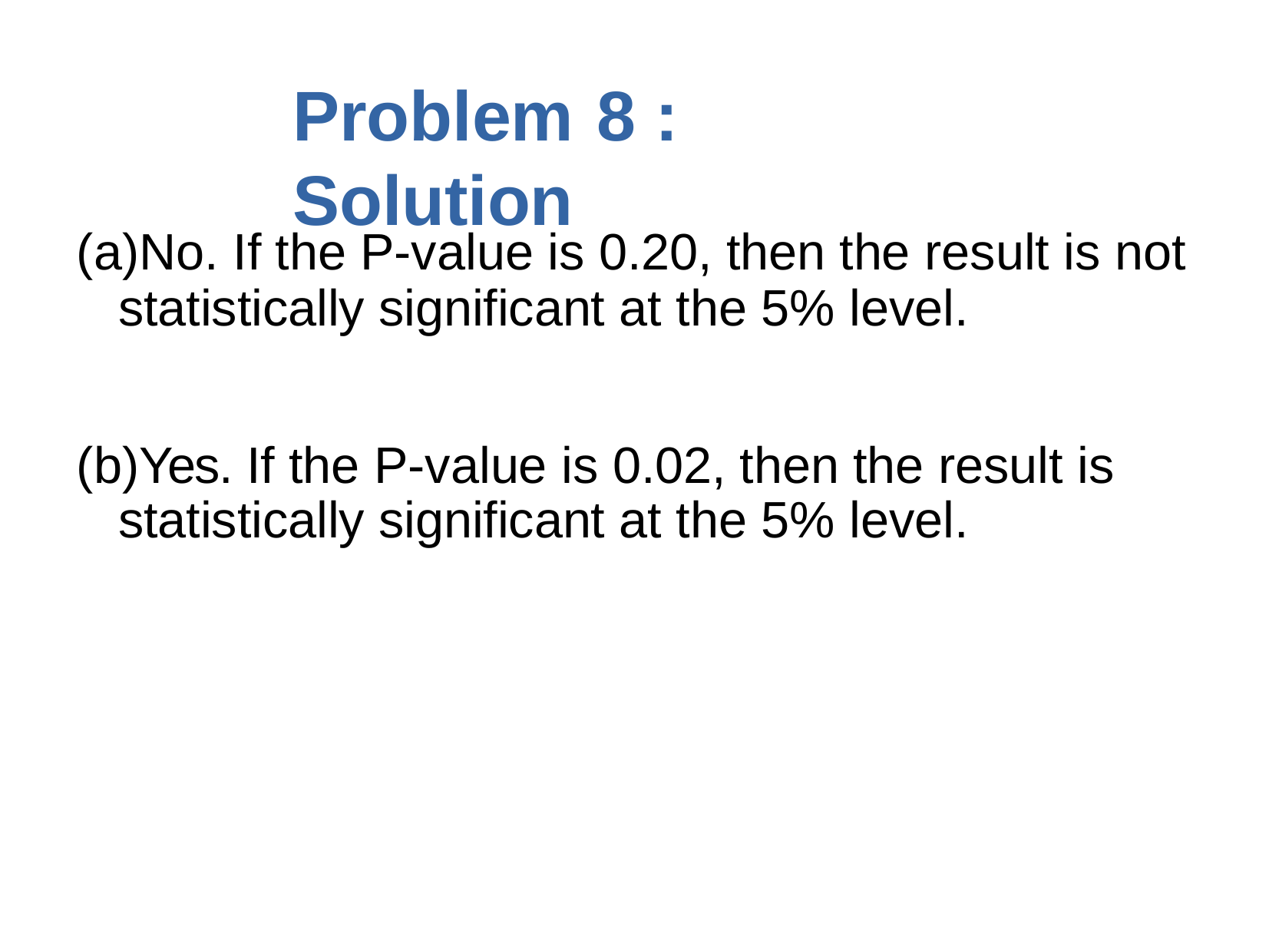

# Problem	8	: Solution
No. If the P-value is 0.20, then the result is not  statistically significant at the 5% level.

Yes. If the P-value is 0.02, then the result is  statistically significant at the 5% level.